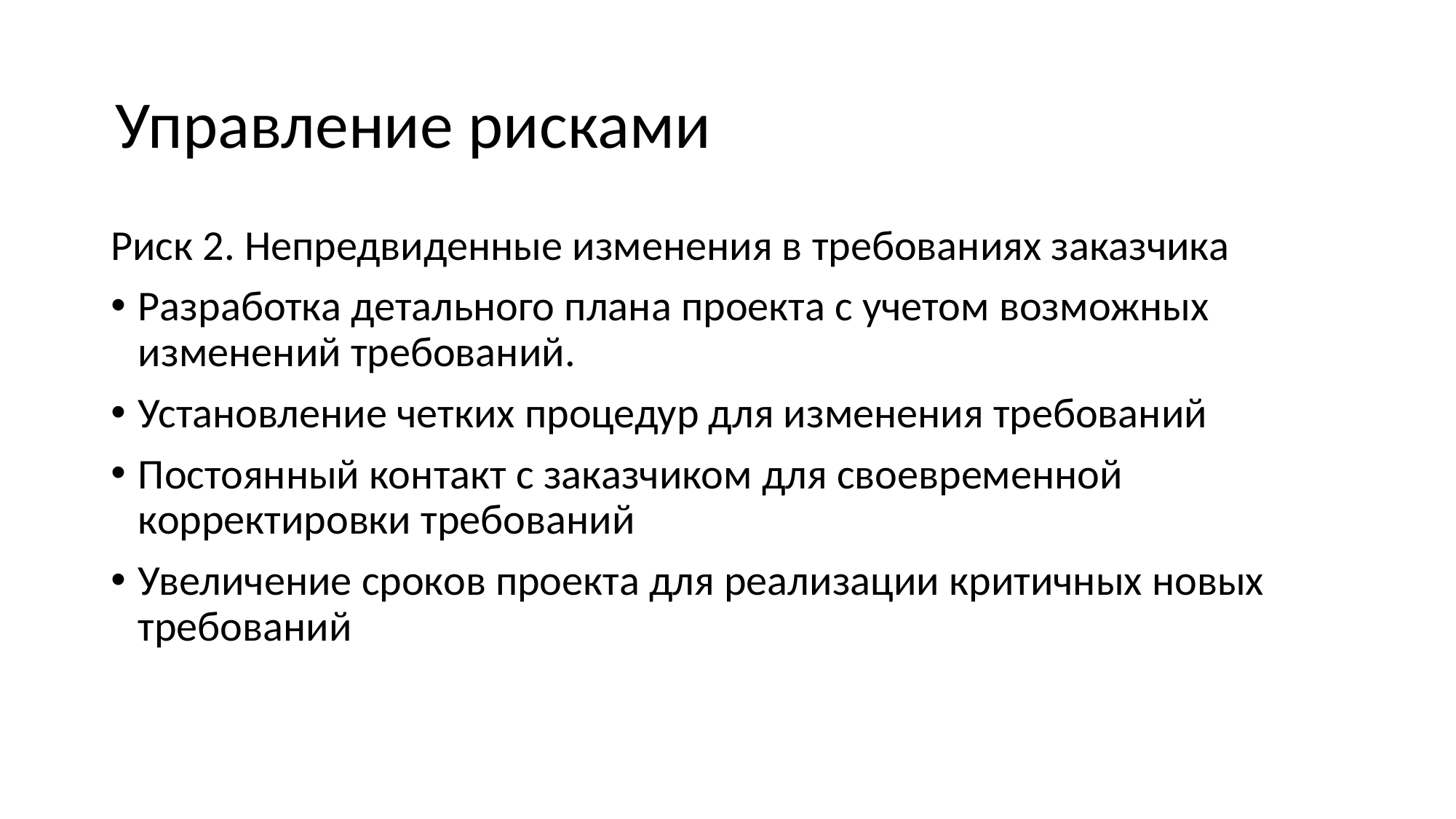

# Управление рисками
Риск 2. Непредвиденные изменения в требованиях заказчика
Разработка детального плана проекта с учетом возможных изменений требований.
Установление четких процедур для изменения требований
Постоянный контакт с заказчиком для своевременной корректировки требований
Увеличение сроков проекта для реализации критичных новых требований